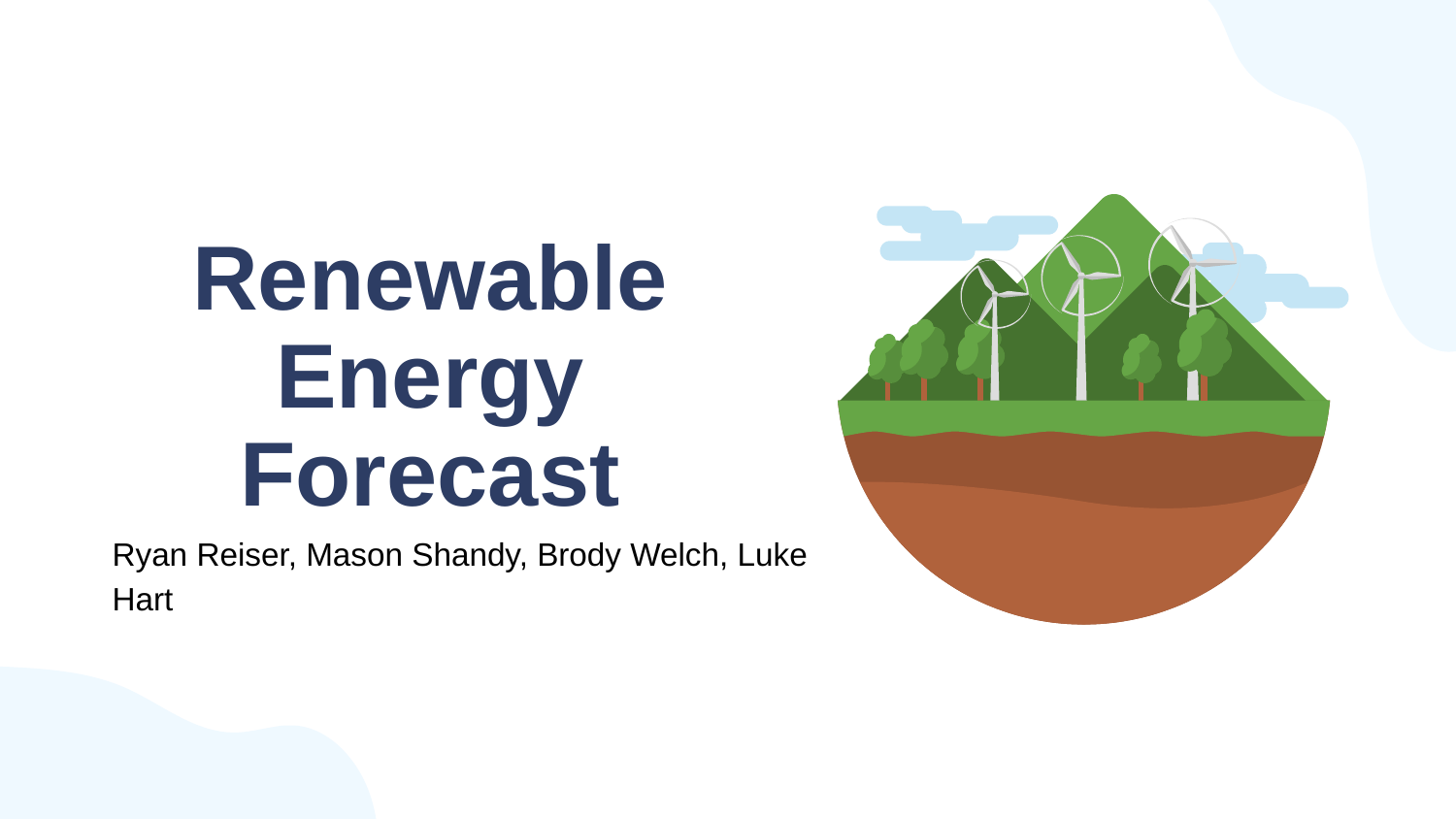

# Renewable Energy Forecast
Ryan Reiser, Mason Shandy, Brody Welch, Luke Hart